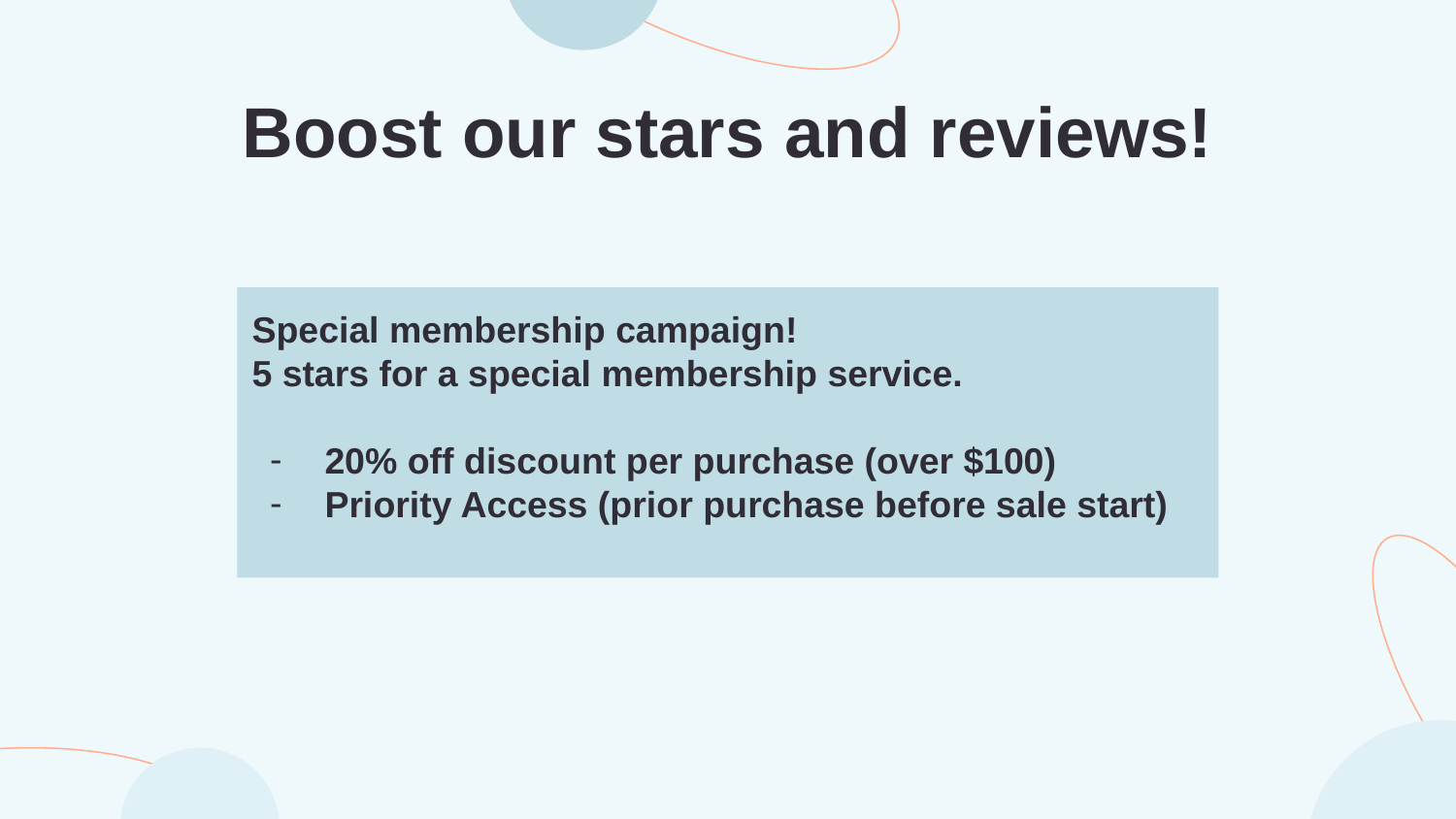

# Boost our stars and reviews!

Special membership campaign!
5 stars for a special membership service.

20% off discount per purchase (over $100)
Priority Access (prior purchase before sale start)